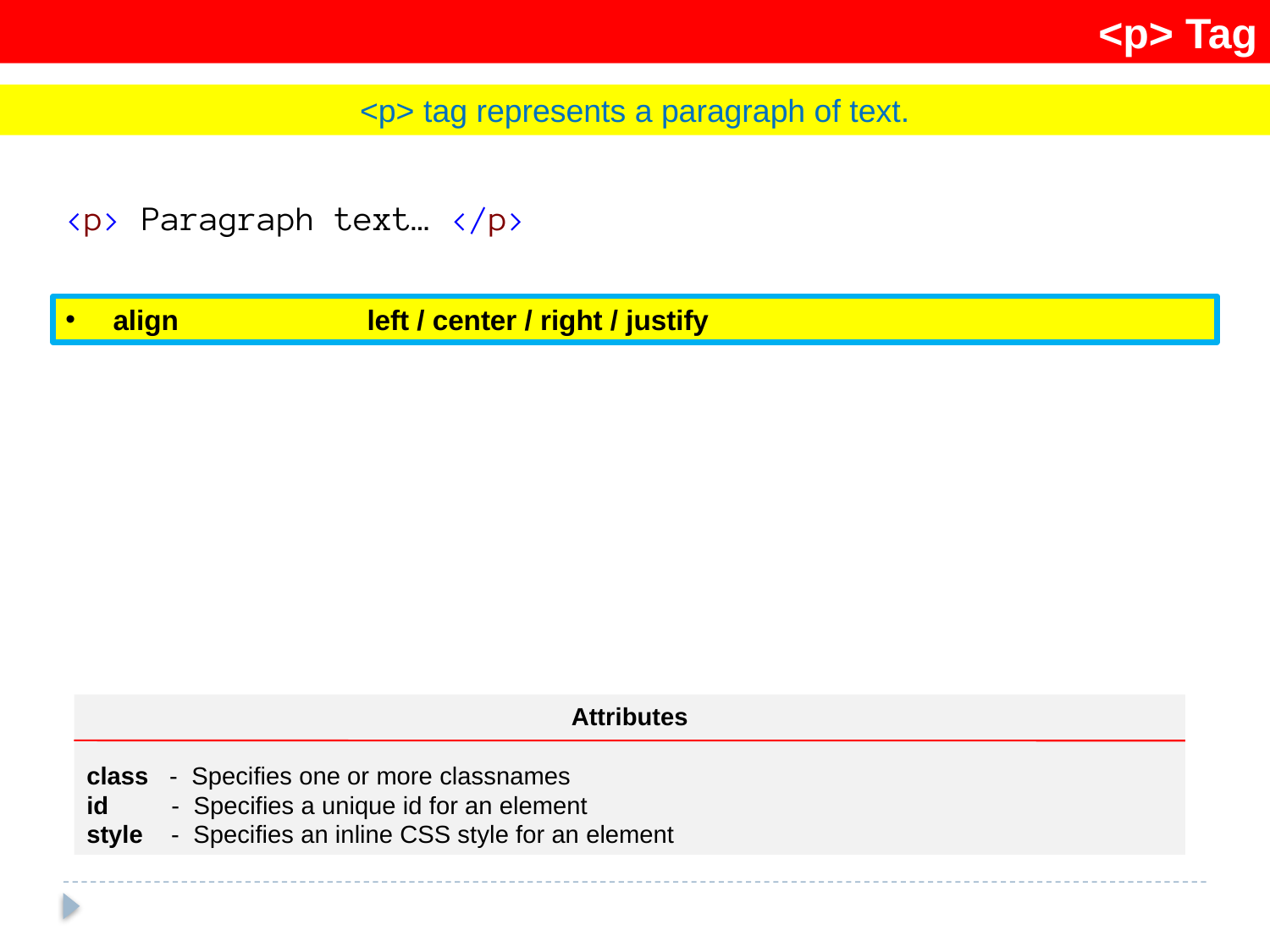

<p> Tag
<p> tag represents a paragraph of text.
<p> Paragraph text… </p>
align		left / center / right / justify
Attributes

class   -  Specifies one or more classnames
id         -  Specifies a unique id for an element
style    -  Specifies an inline CSS style for an element